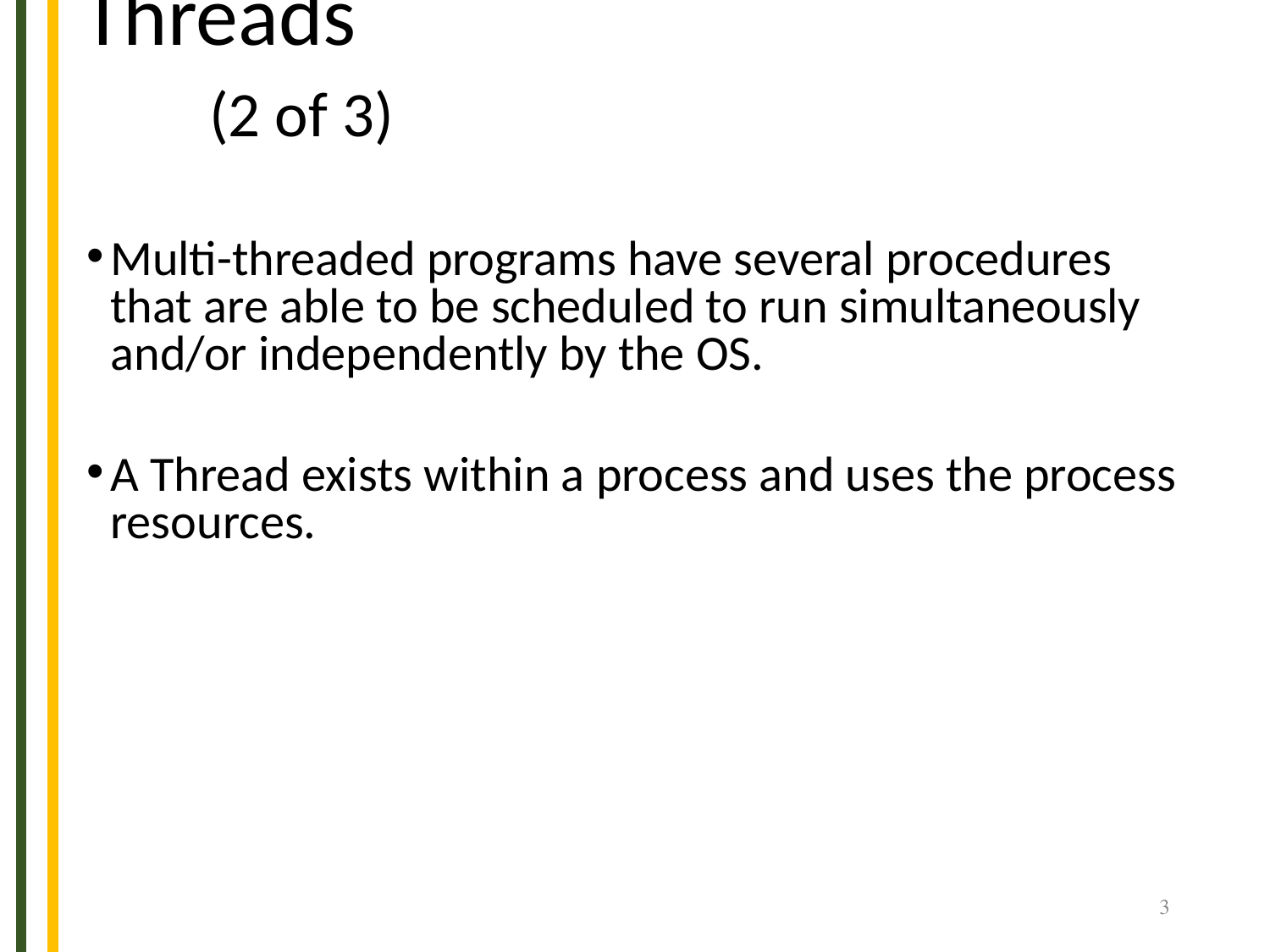

# Threads							(2 of 3)

Multi-threaded programs have several procedures that are able to be scheduled to run simultaneously and/or independently by the OS.

A Thread exists within a process and uses the process resources.
3